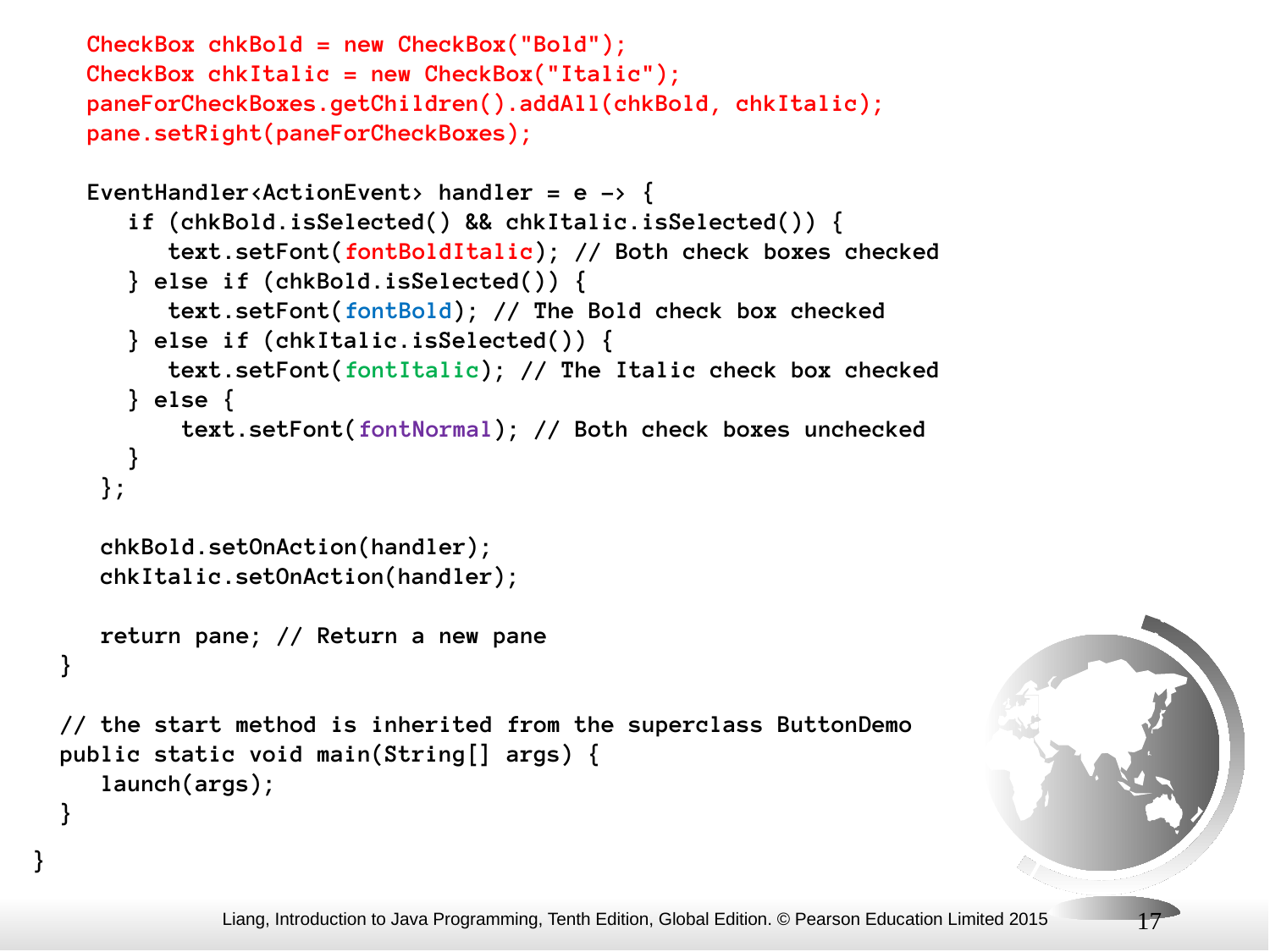

CheckBox chkBold = new CheckBox("Bold");
    CheckBox chkItalic = new CheckBox("Italic");
    paneForCheckBoxes.getChildren().addAll(chkBold, chkItalic);
    pane.setRight(paneForCheckBoxes);
    EventHandler<ActionEvent> handler = e -> {
       if (chkBold.isSelected() && chkItalic.isSelected()) {
          text.setFont(fontBoldItalic); // Both check boxes checked
       } else if (chkBold.isSelected()) {
          text.setFont(fontBold); // The Bold check box checked
       } else if (chkItalic.isSelected()) {
          text.setFont(fontItalic); // The Italic check box checked
       } else {
           text.setFont(fontNormal); // Both check boxes unchecked
       }
     };
     chkBold.setOnAction(handler);
     chkItalic.setOnAction(handler);
     return pane; // Return a new pane
  }
  // the start method is inherited from the superclass ButtonDemo
  public static void main(String[] args) {
     launch(args);
  }
}
17